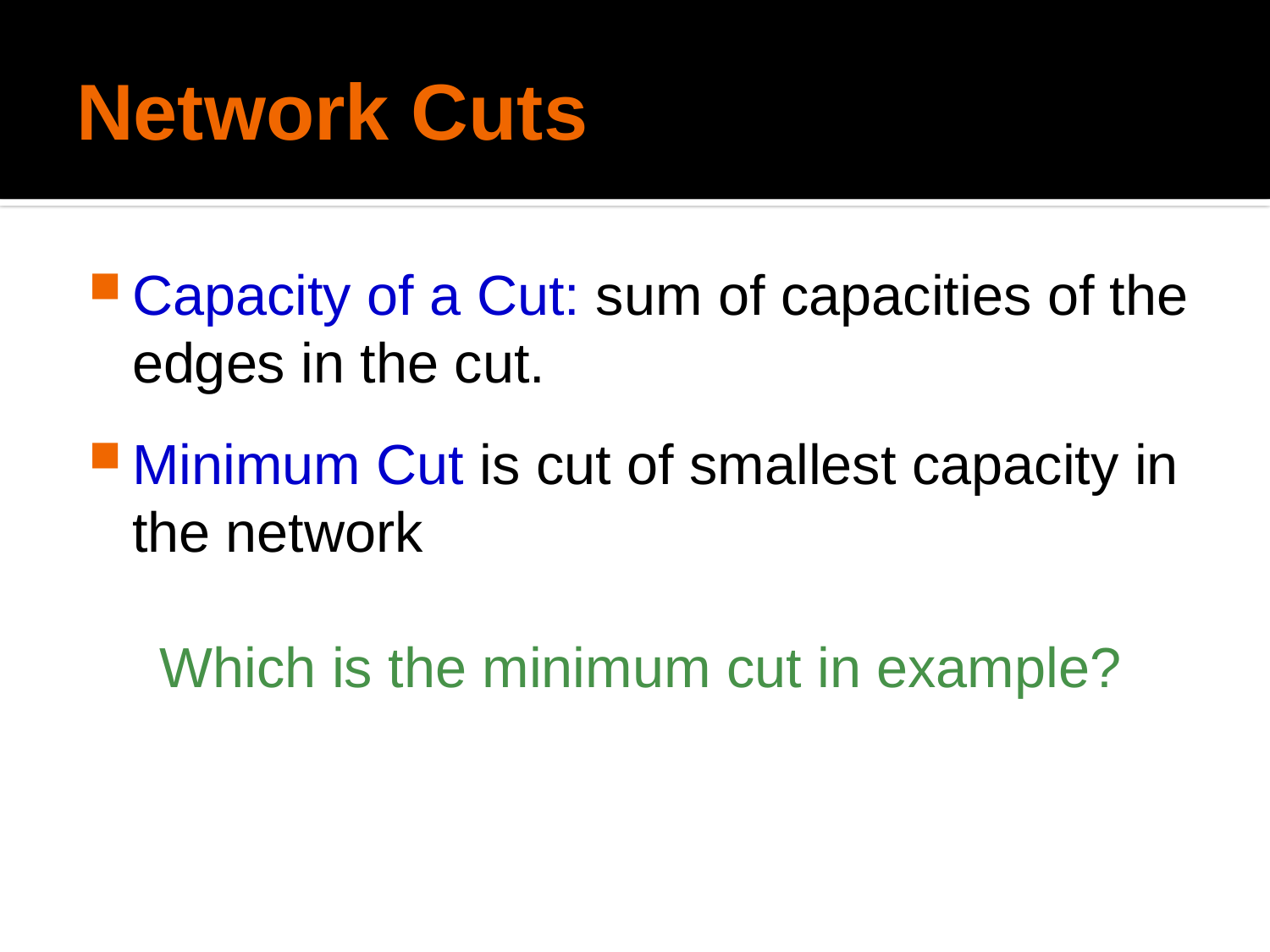

# Network Cuts
Capacity of a Cut: sum of capacities of the edges in the cut.

Minimum Cut is cut of smallest capacity in the network

Which is the minimum cut in example?